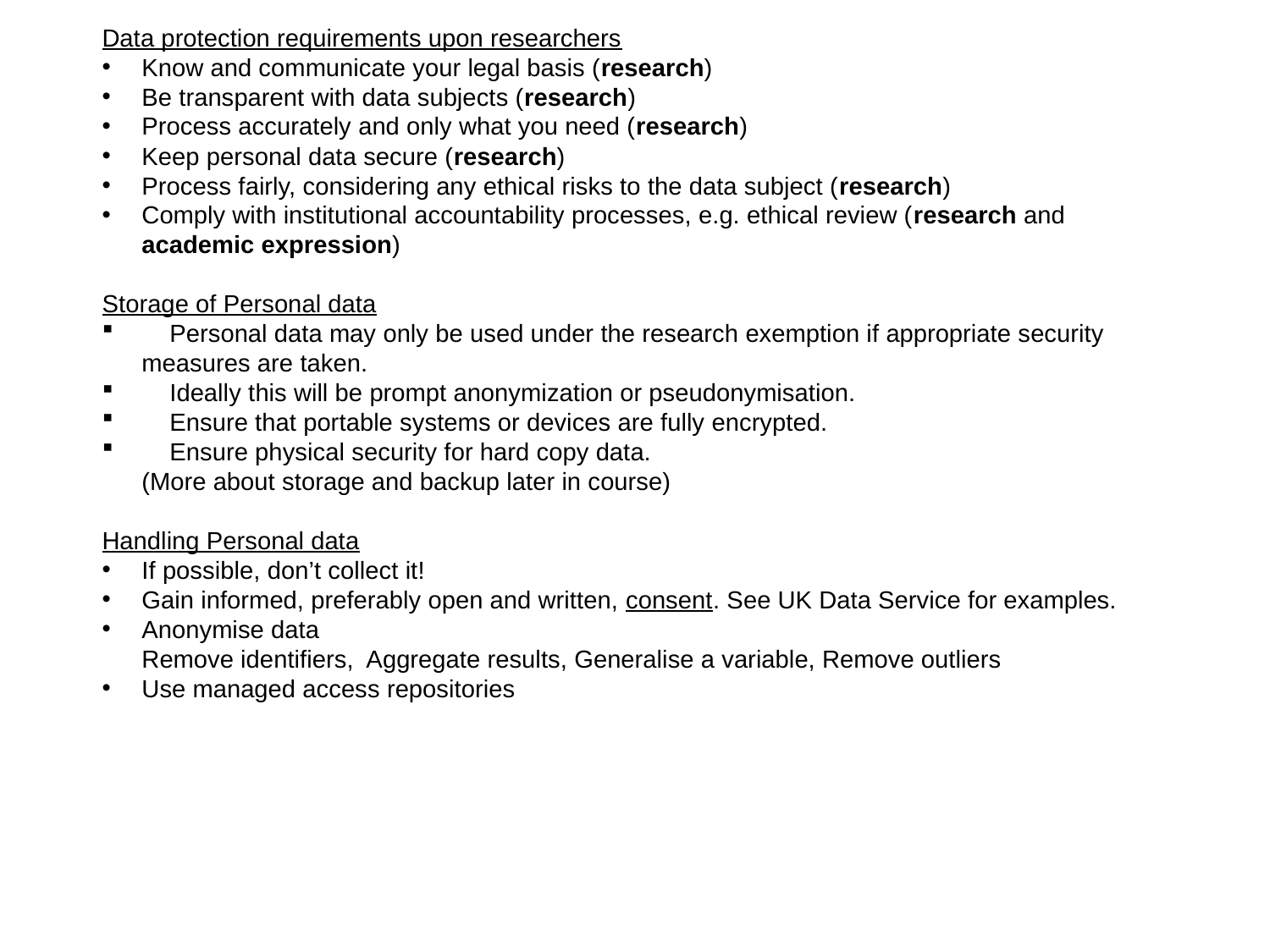

Data protection requirements upon researchers
Know and communicate your legal basis (research)
Be transparent with data subjects (research)
Process accurately and only what you need (research)
Keep personal data secure (research)
Process fairly, considering any ethical risks to the data subject (research)
Comply with institutional accountability processes, e.g. ethical review (research and academic expression)

Storage of Personal data
    Personal data may only be used under the research exemption if appropriate security measures are taken.
    Ideally this will be prompt anonymization or pseudonymisation.
    Ensure that portable systems or devices are fully encrypted.
    Ensure physical security for hard copy data.
(More about storage and backup later in course)

Handling Personal data
If possible, don’t collect it!
Gain informed, preferably open and written, consent. See UK Data Service for examples.
Anonymise data
Remove identifiers,  Aggregate results, Generalise a variable, Remove outliers
Use managed access repositories